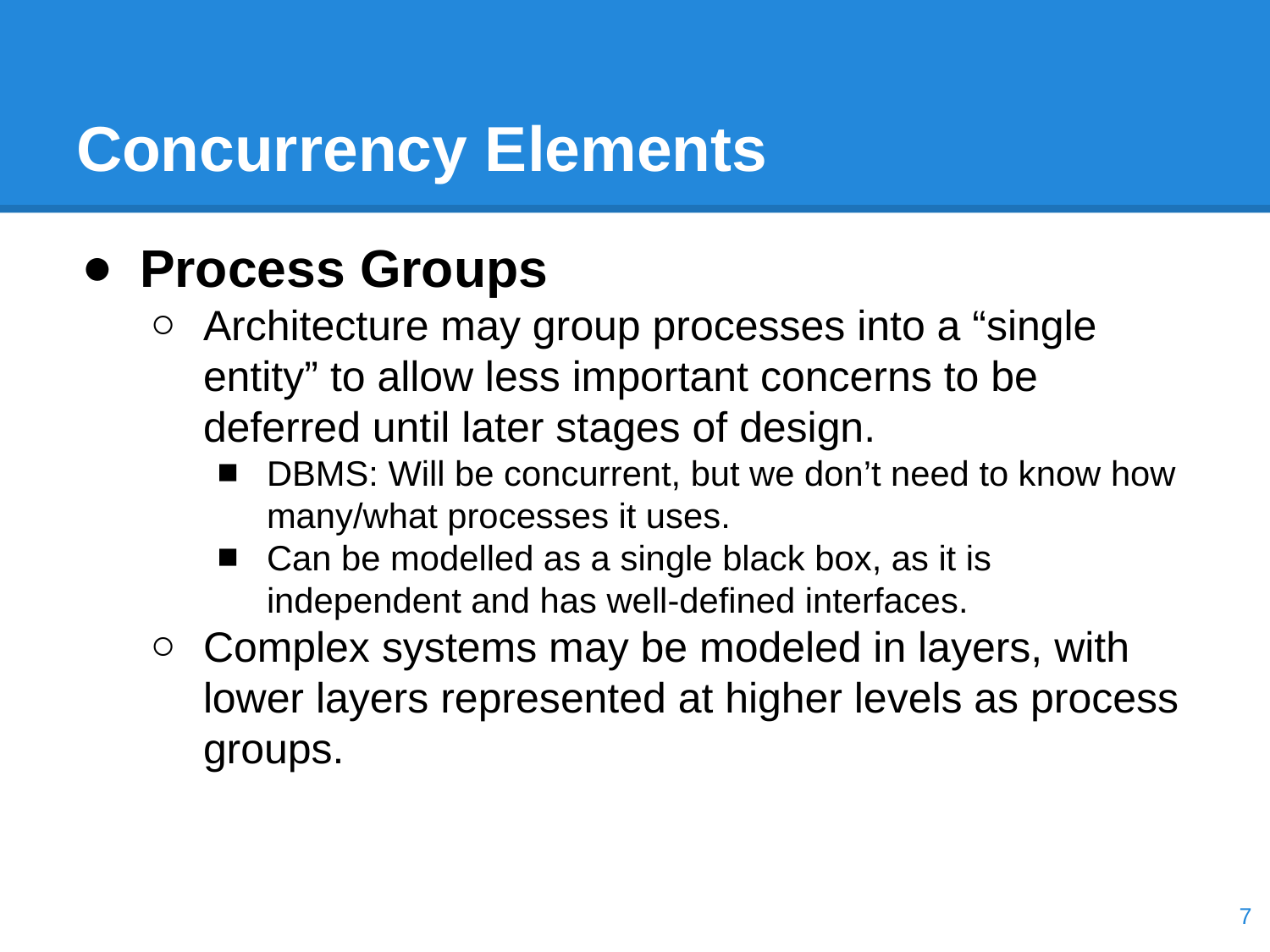

# Concurrency Elements
Process Groups
Architecture may group processes into a “single entity” to allow less important concerns to be deferred until later stages of design.
DBMS: Will be concurrent, but we don’t need to know how many/what processes it uses.
Can be modelled as a single black box, as it is independent and has well-defined interfaces.
Complex systems may be modeled in layers, with lower layers represented at higher levels as process groups.
7